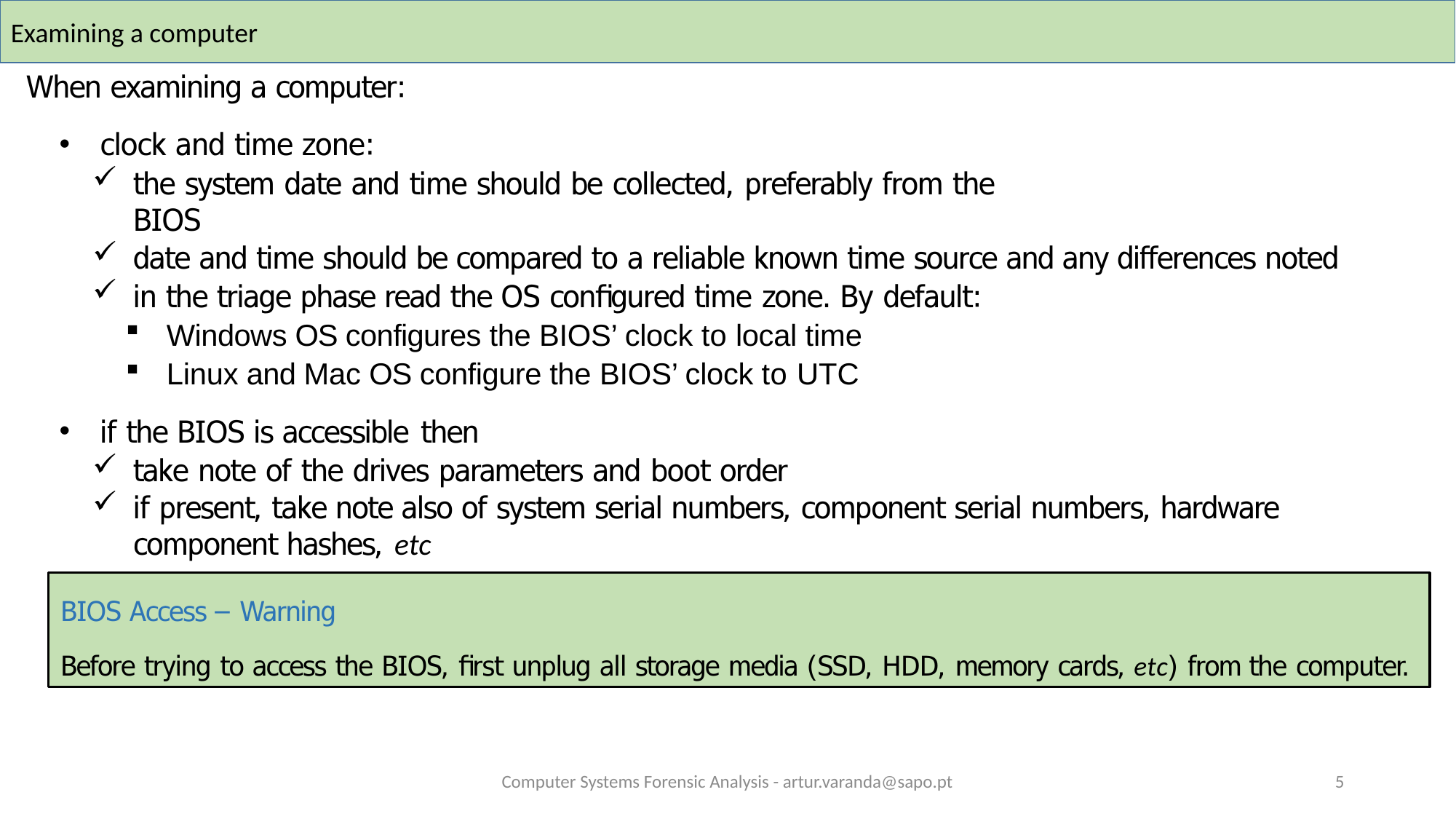

Examining a computer
When examining a computer:
clock and time zone:
the system date and time should be collected, preferably from the BIOS
date and time should be compared to a reliable known time source and any differences noted
in the triage phase read the OS configured time zone. By default:
Windows OS configures the BIOS’ clock to local time
Linux and Mac OS configure the BIOS’ clock to UTC
if the BIOS is accessible then
take note of the drives parameters and boot order
if present, take note also of system serial numbers, component serial numbers, hardware  component hashes, etc

BIOS Access – Warning
Before trying to access the BIOS, first unplug all storage media (SSD, HDD, memory cards, etc) from the computer.
Computer Systems Forensic Analysis - artur.varanda@sapo.pt
5